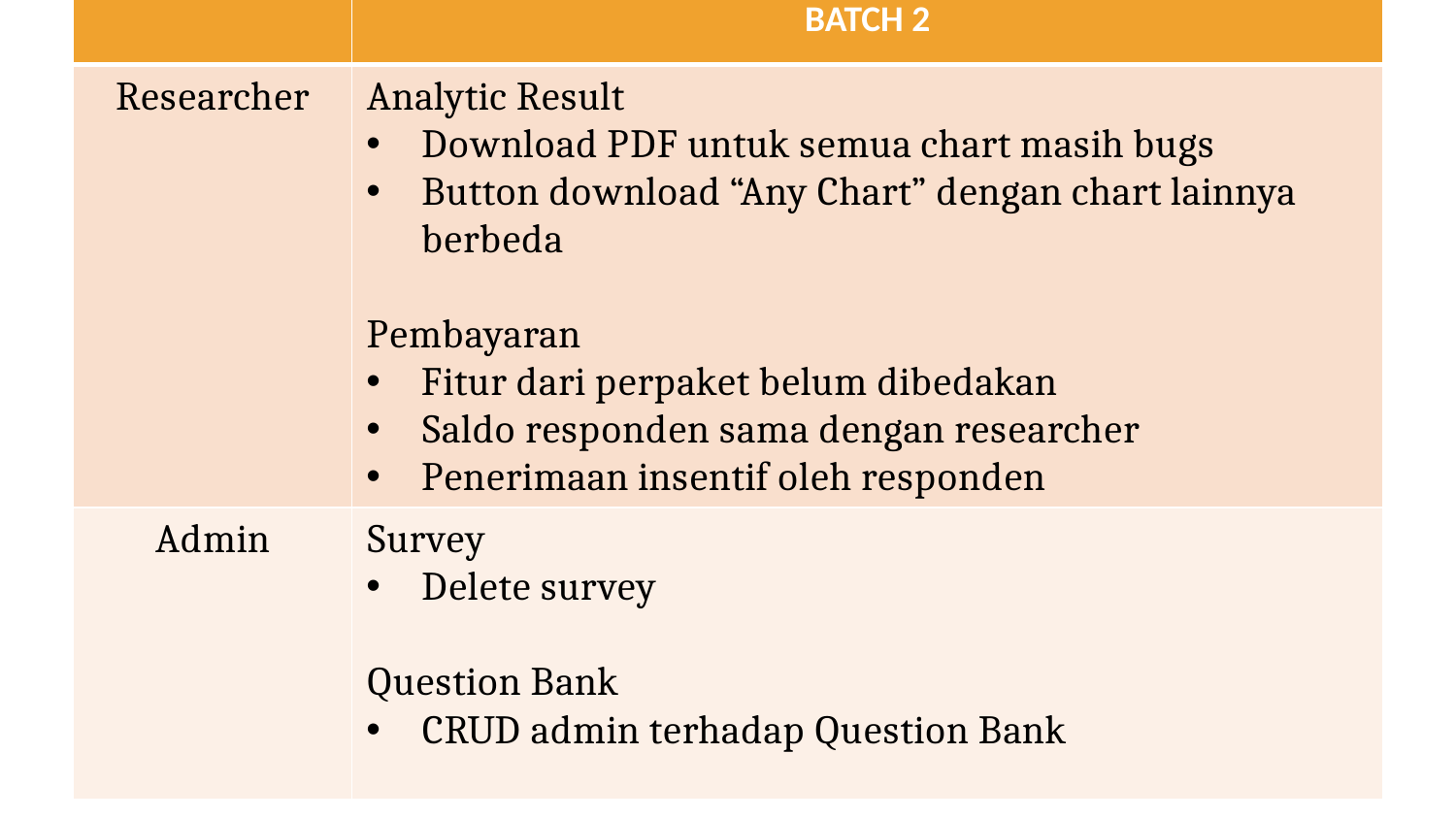

|  | BATCH 2 |
| --- | --- |
| Researcher | Analytic Result Download PDF untuk semua chart masih bugs Button download “Any Chart” dengan chart lainnya berbeda Pembayaran Fitur dari perpaket belum dibedakan Saldo responden sama dengan researcher Penerimaan insentif oleh responden |
| Admin | Survey Delete survey   Question Bank CRUD admin terhadap Question Bank |